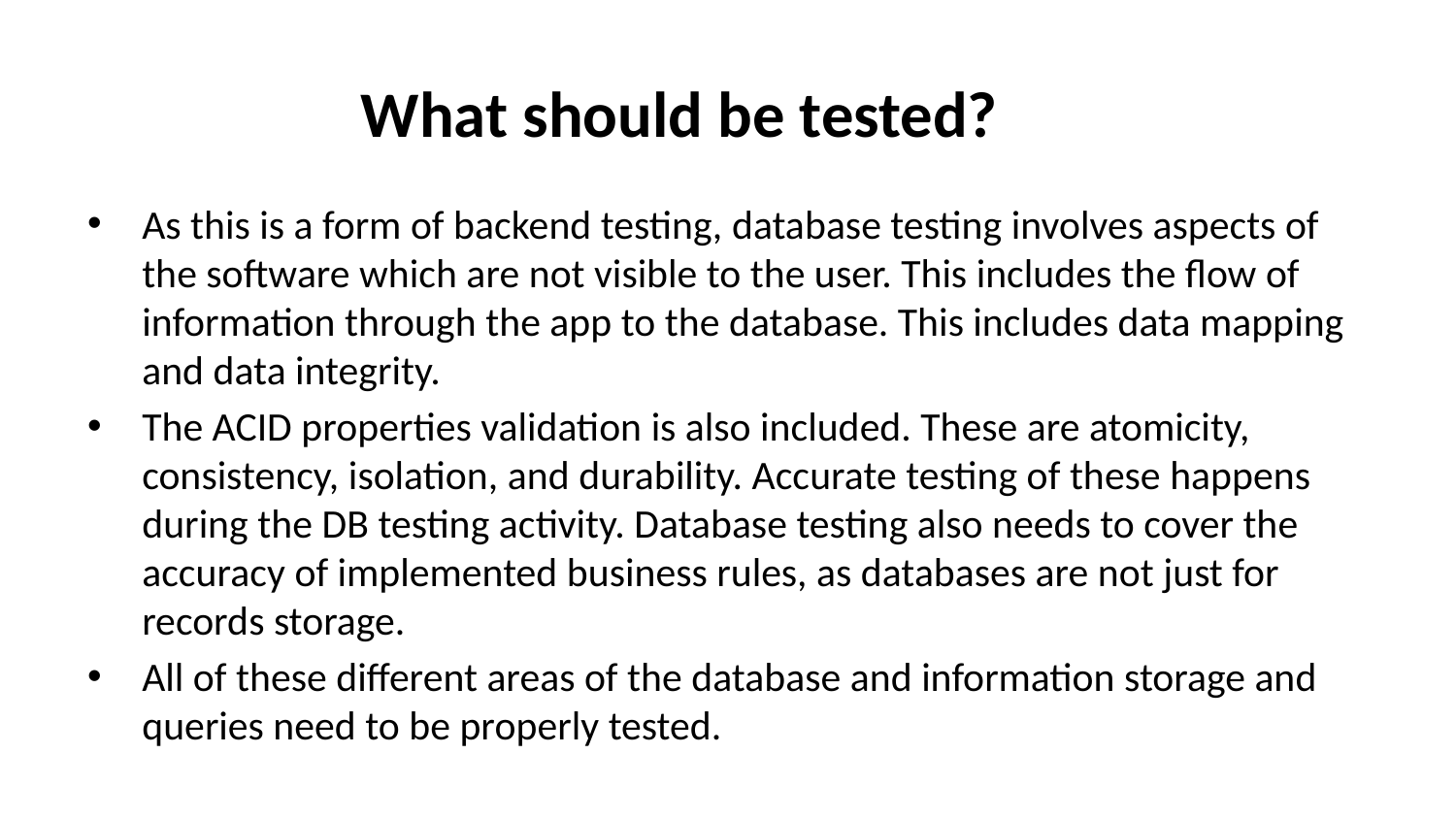

# What should be tested?
As this is a form of backend testing, database testing involves aspects of the software which are not visible to the user. This includes the flow of information through the app to the database. This includes data mapping and data integrity.
The ACID properties validation is also included. These are atomicity, consistency, isolation, and durability. Accurate testing of these happens during the DB testing activity. Database testing also needs to cover the accuracy of implemented business rules, as databases are not just for records storage.
All of these different areas of the database and information storage and queries need to be properly tested.